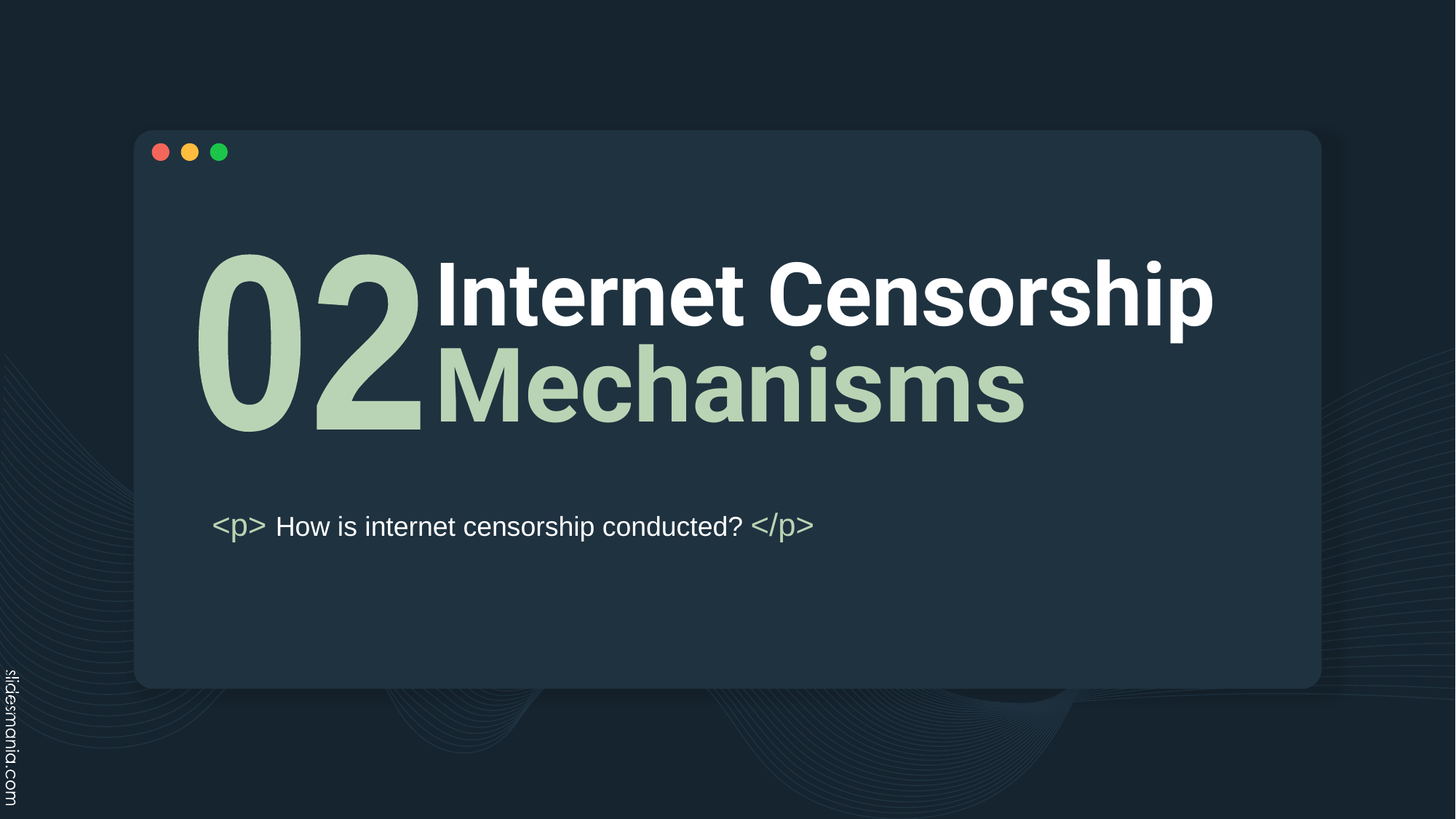

Internet Censorship Mechanisms
02
<p> How is internet censorship conducted? </p>